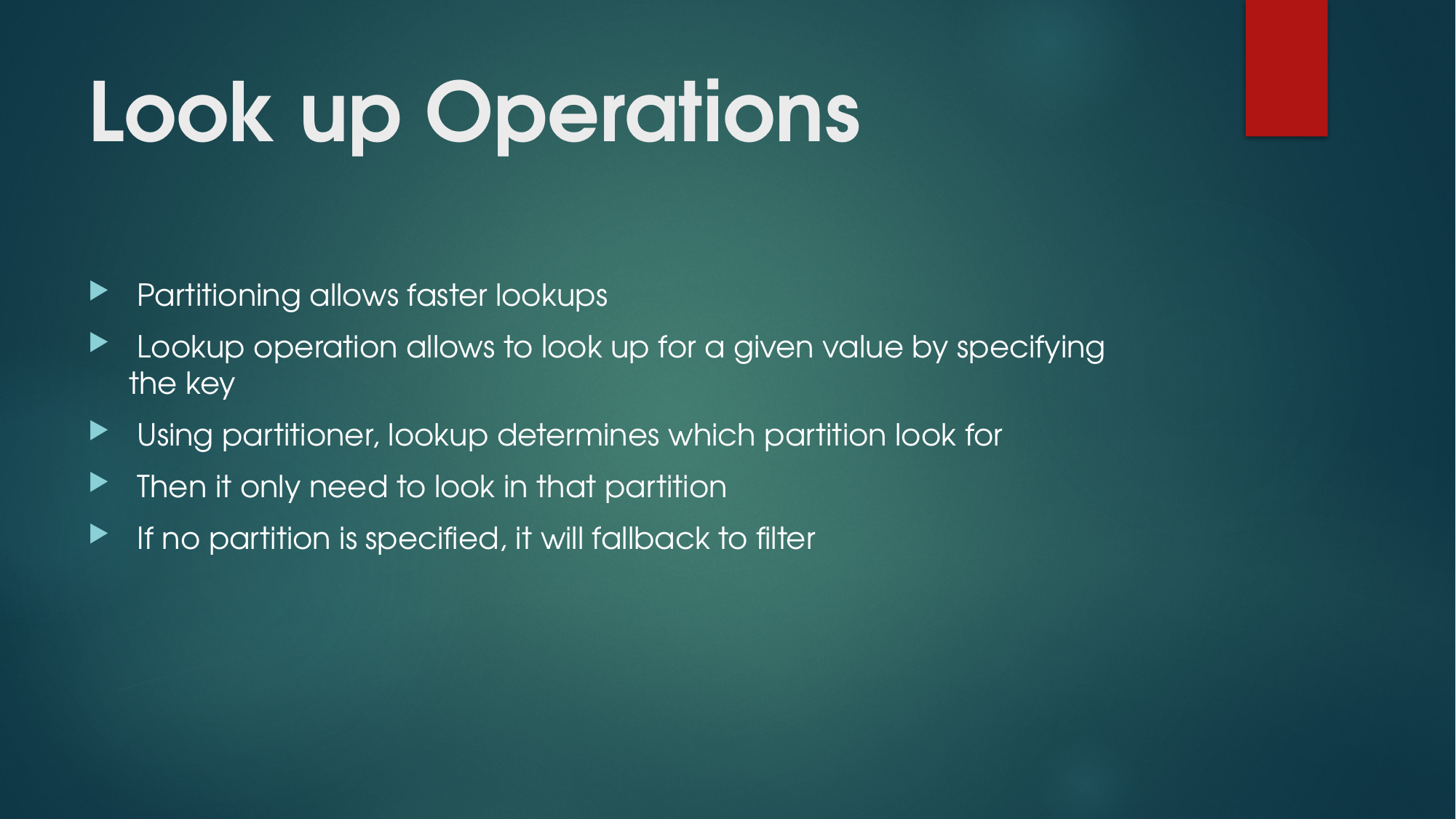

# Look up Operations
 Partitioning allows faster lookups
 Lookup operation allows to look up for a given value by specifying the key
 Using partitioner, lookup determines which partition look for
 Then it only need to look in that partition
 If no partition is specified, it will fallback to filter